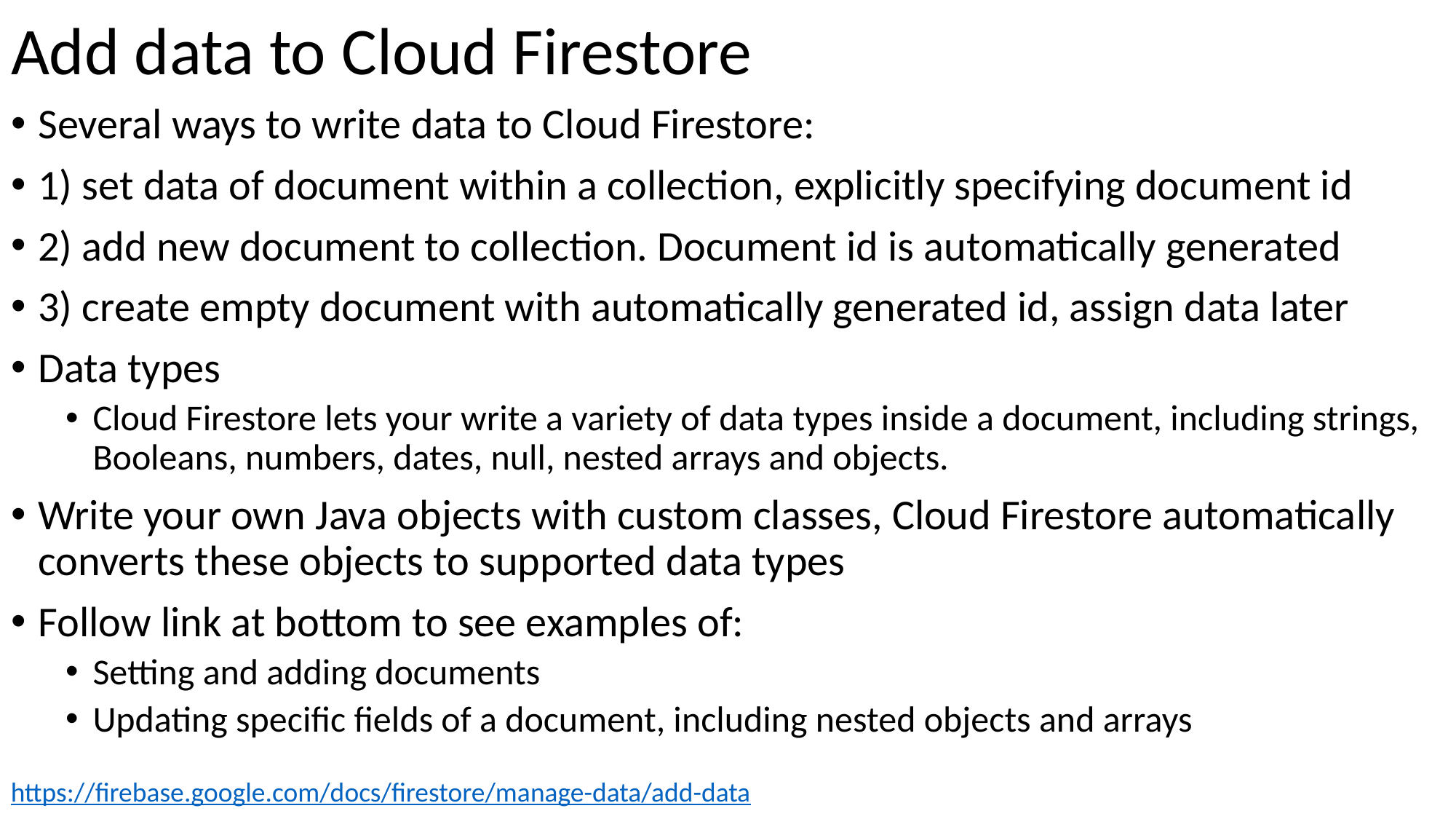

# Add data to Cloud Firestore
Several ways to write data to Cloud Firestore:
1) set data of document within a collection, explicitly specifying document id
2) add new document to collection. Document id is automatically generated
3) create empty document with automatically generated id, assign data later
Data types
Cloud Firestore lets your write a variety of data types inside a document, including strings, Booleans, numbers, dates, null, nested arrays and objects.
Write your own Java objects with custom classes, Cloud Firestore automatically converts these objects to supported data types
Follow link at bottom to see examples of:
Setting and adding documents
Updating specific fields of a document, including nested objects and arrays

https://firebase.google.com/docs/firestore/manage-data/add-data